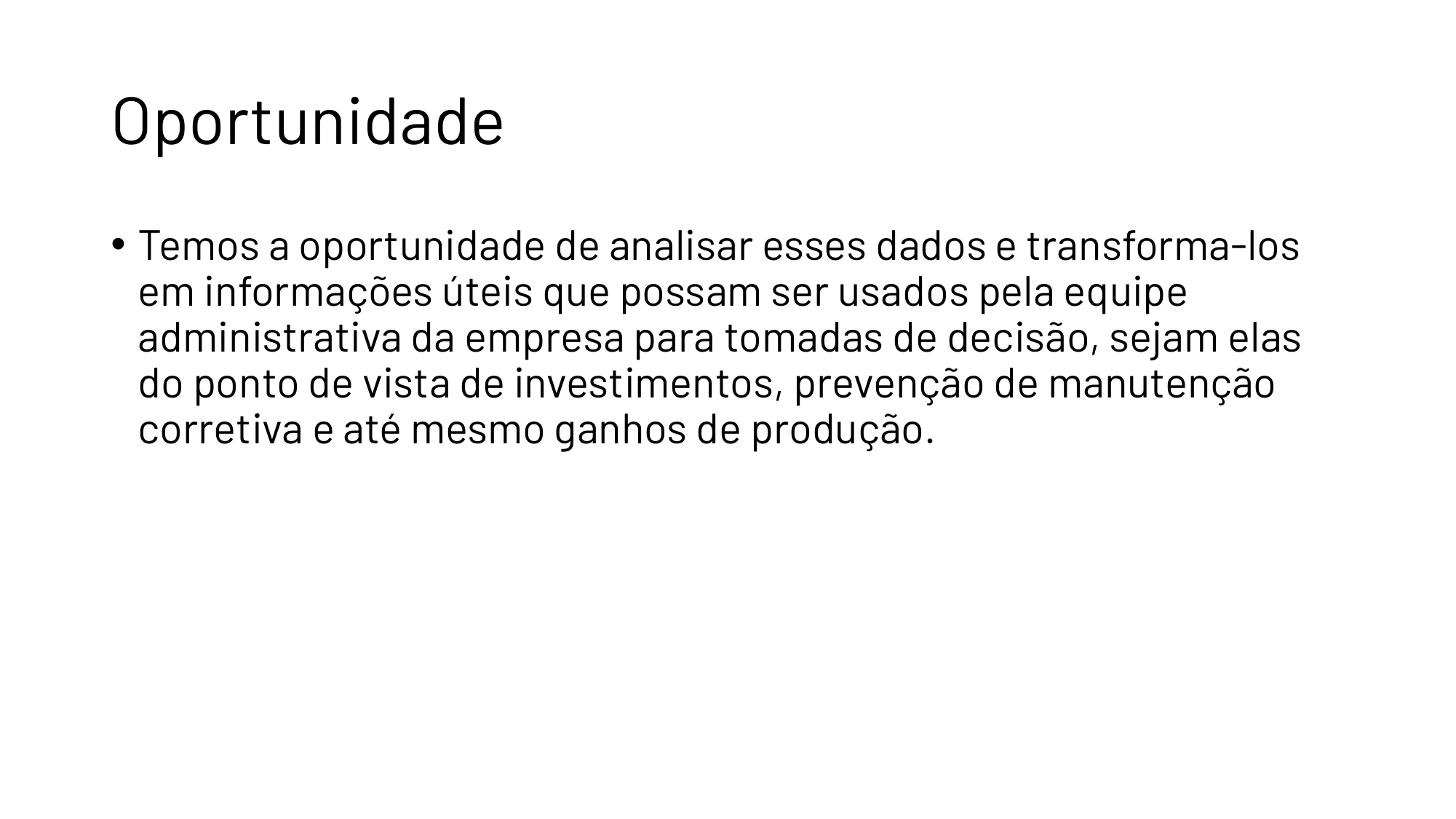

# Oportunidade
Temos a oportunidade de analisar esses dados e transforma-los em informações úteis que possam ser usados pela equipe administrativa da empresa para tomadas de decisão, sejam elas do ponto de vista de investimentos, prevenção de manutenção corretiva e até mesmo ganhos de produção.